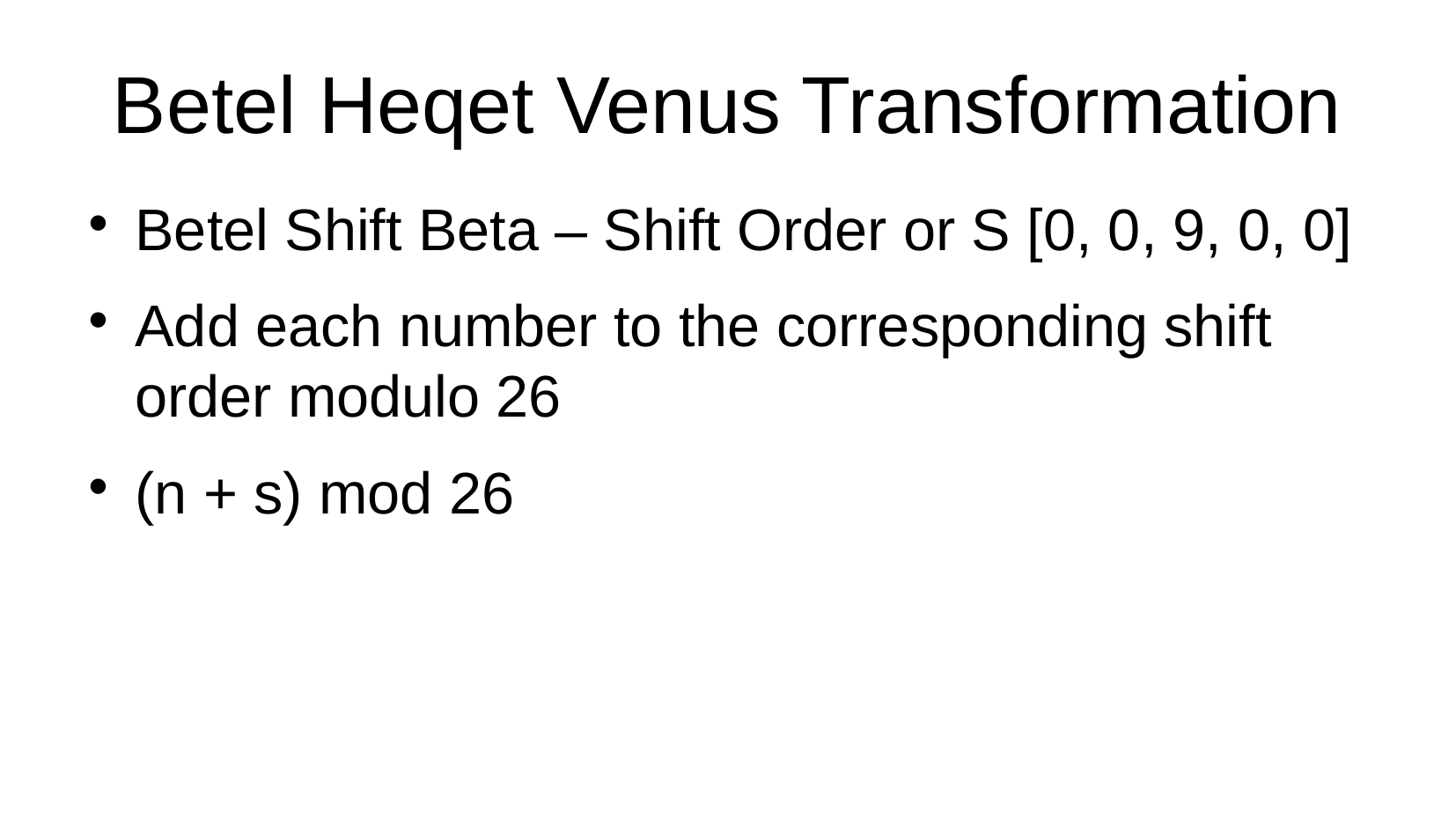

Betel Heqet Venus Transformation
Betel Shift Beta – Shift Order or S [0, 0, 9, 0, 0]
Add each number to the corresponding shift order modulo 26
(n + s) mod 26